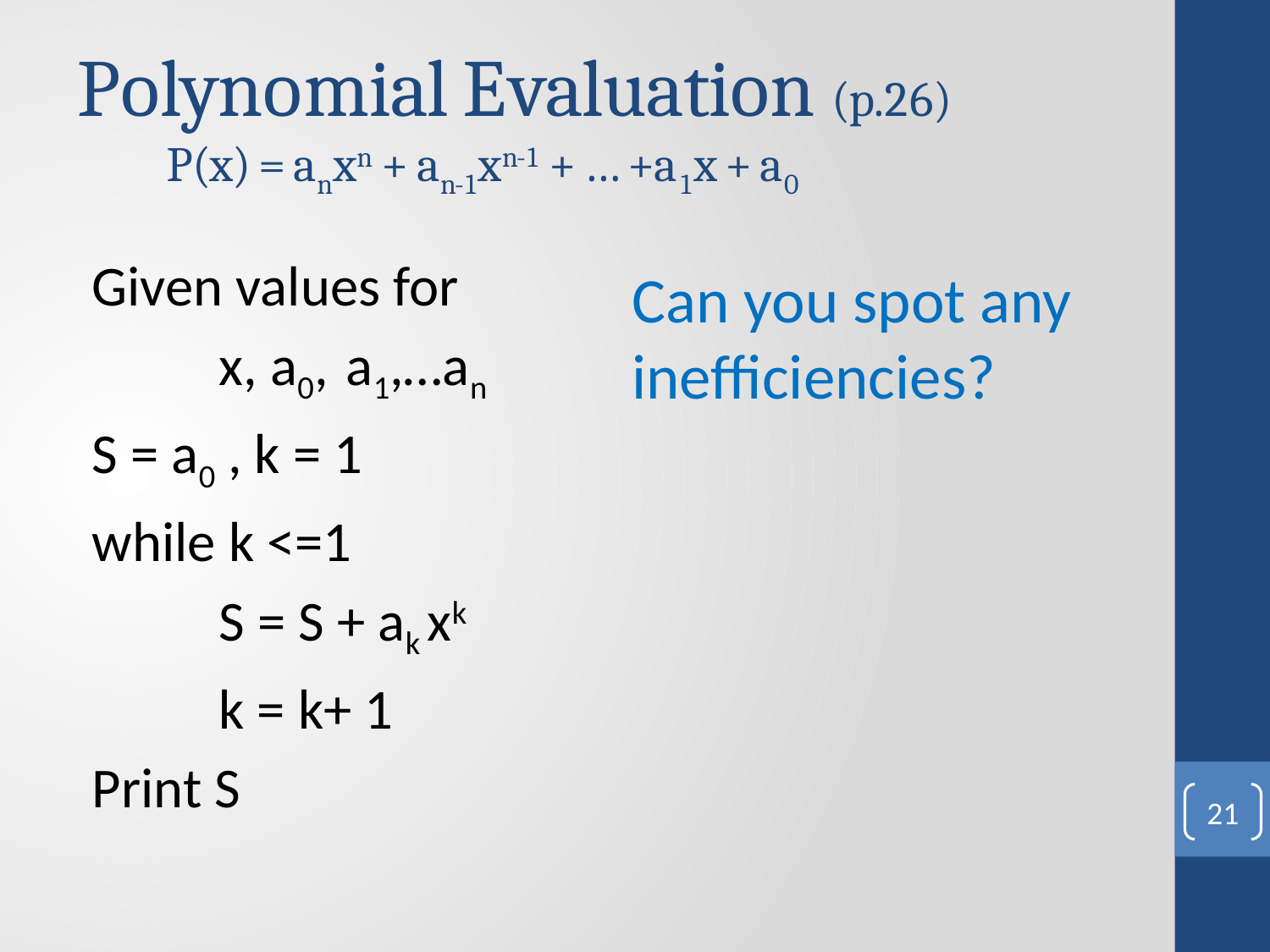

# Polynomial Evaluation (p.26) P(x) = anxn + an-1xn-1 + … +a1x + a0
Given values for
	x, a0, 	a1,…an
S = a0 , k = 1
while k <=1
	S = S + ak xk
	k = k+ 1
Print S
Can you spot any inefficiencies?

21